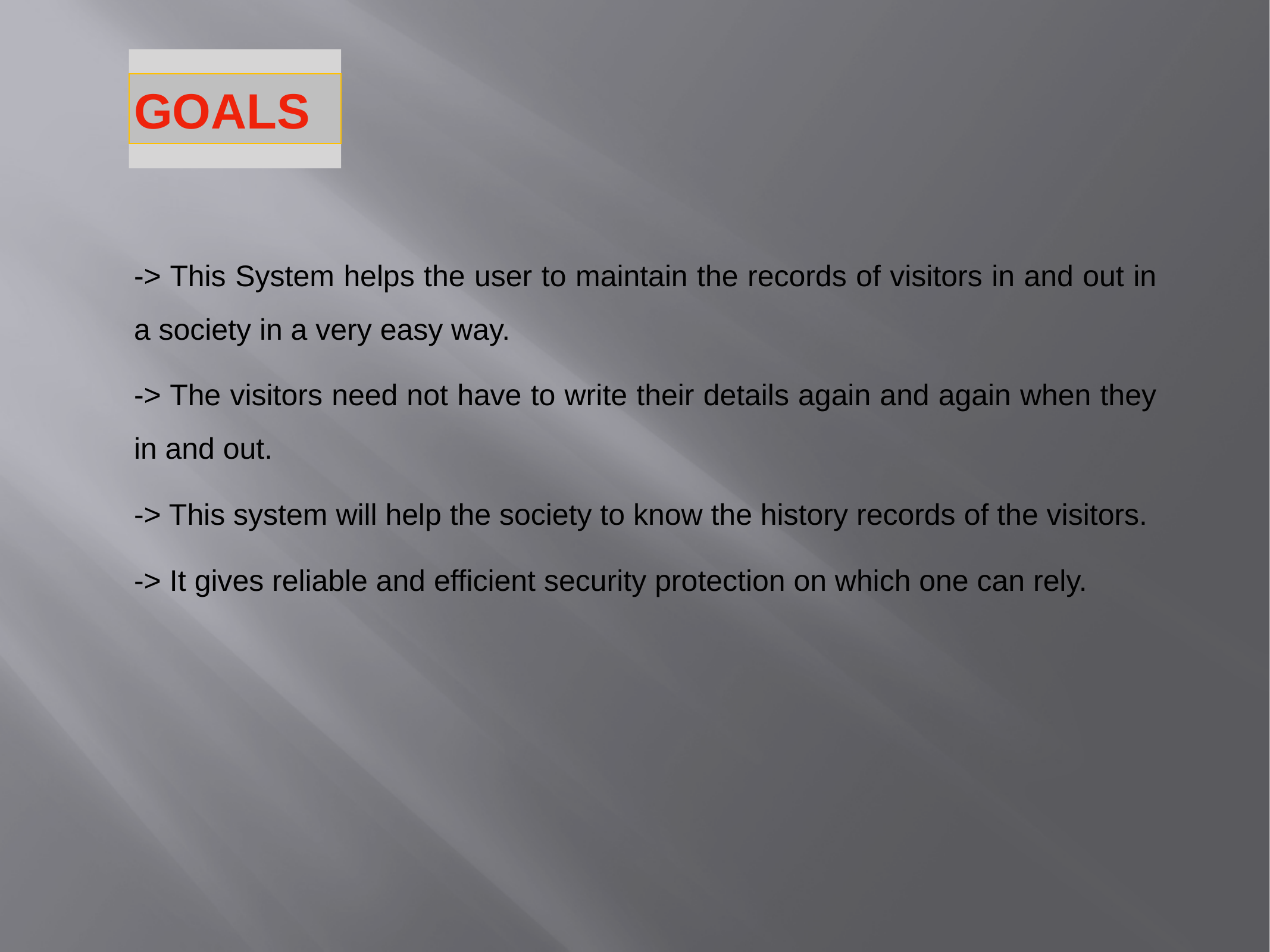

GOALS
-> This System helps the user to maintain the records of visitors in and out in a society in a very easy way.
-> The visitors need not have to write their details again and again when they in and out.
-> This system will help the society to know the history records of the visitors.
-> It gives reliable and efficient security protection on which one can rely.